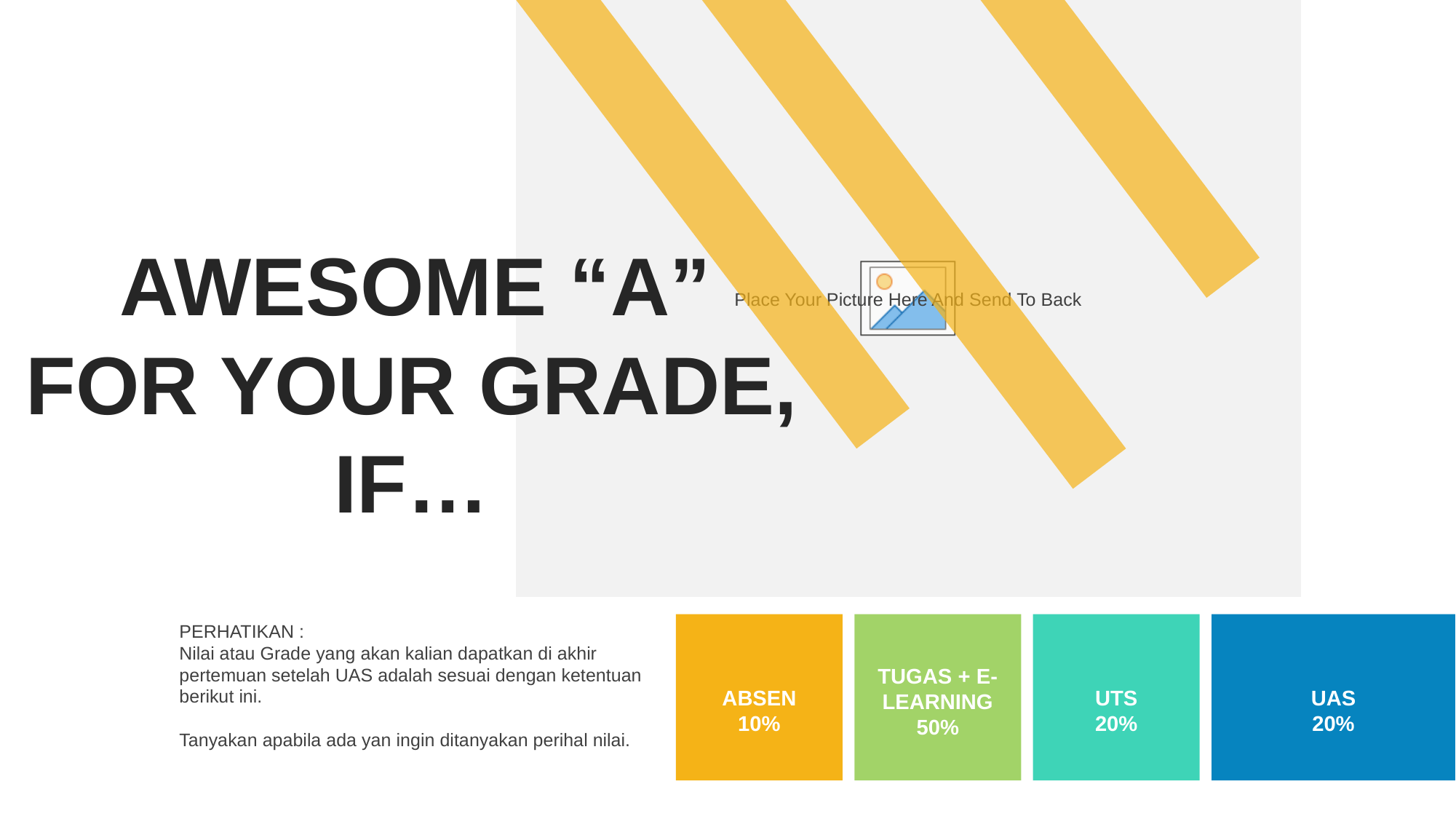

AWESOME “A”
FOR YOUR GRADE, IF…
PERHATIKAN :
Nilai atau Grade yang akan kalian dapatkan di akhir pertemuan setelah UAS adalah sesuai dengan ketentuan berikut ini.

Tanyakan apabila ada yan ingin ditanyakan perihal nilai.

TUGAS + E-LEARNING
50%
ABSEN
10%
UTS
20%
UAS
20%